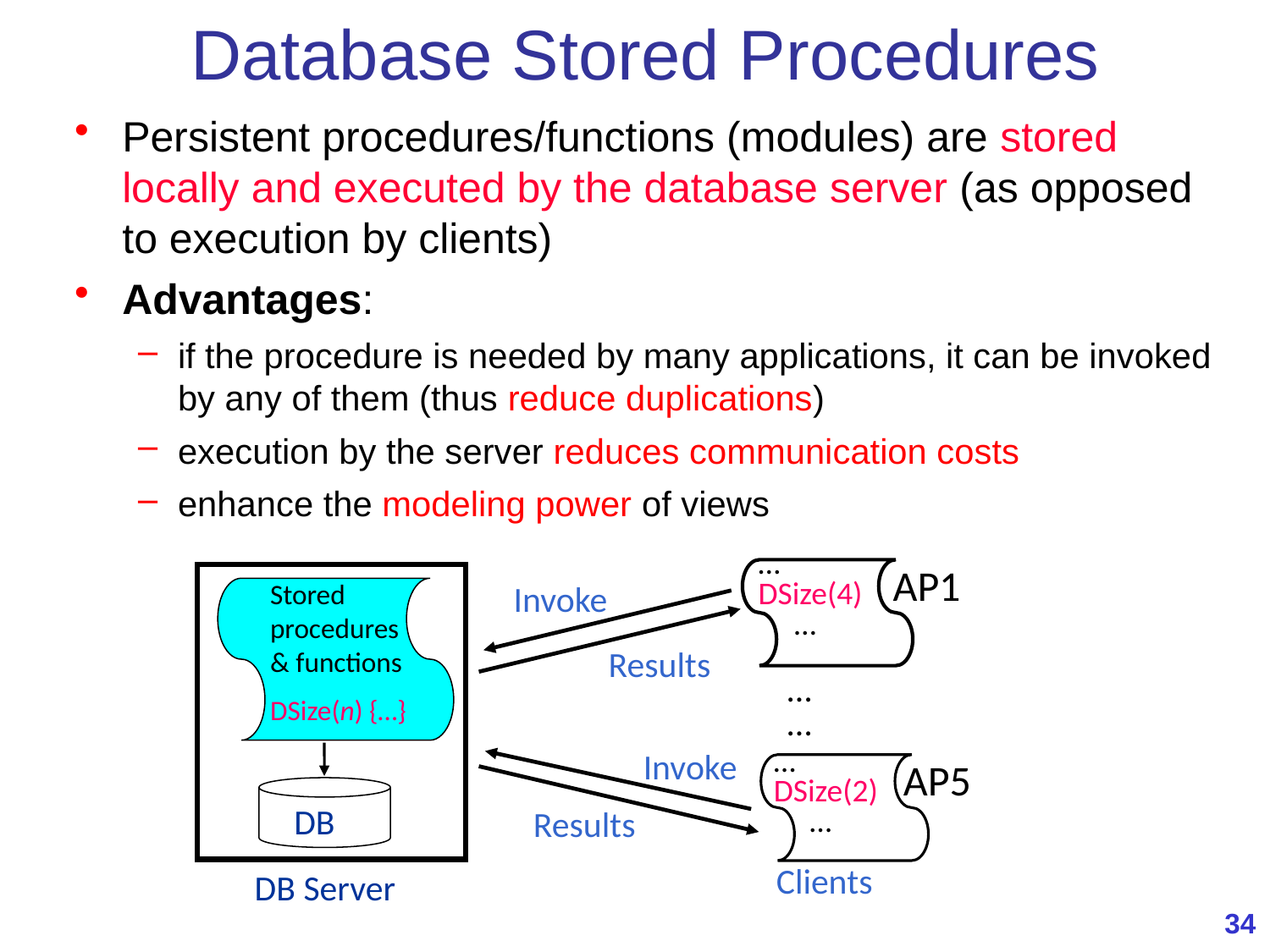

# Database Stored Procedures
Persistent procedures/functions (modules) are stored locally and executed by the database server (as opposed to execution by clients)
Advantages:
if the procedure is needed by many applications, it can be invoked by any of them (thus reduce duplications)
execution by the server reduces communication costs
enhance the modeling power of views

…
DSize(4)
     …
AP1

Stored procedures & functions
DSize(n) {…}
Invoke

Results

DB
DB Server
Clients
…
…

…
DSize(2)
     …
Invoke

AP5

Results
34